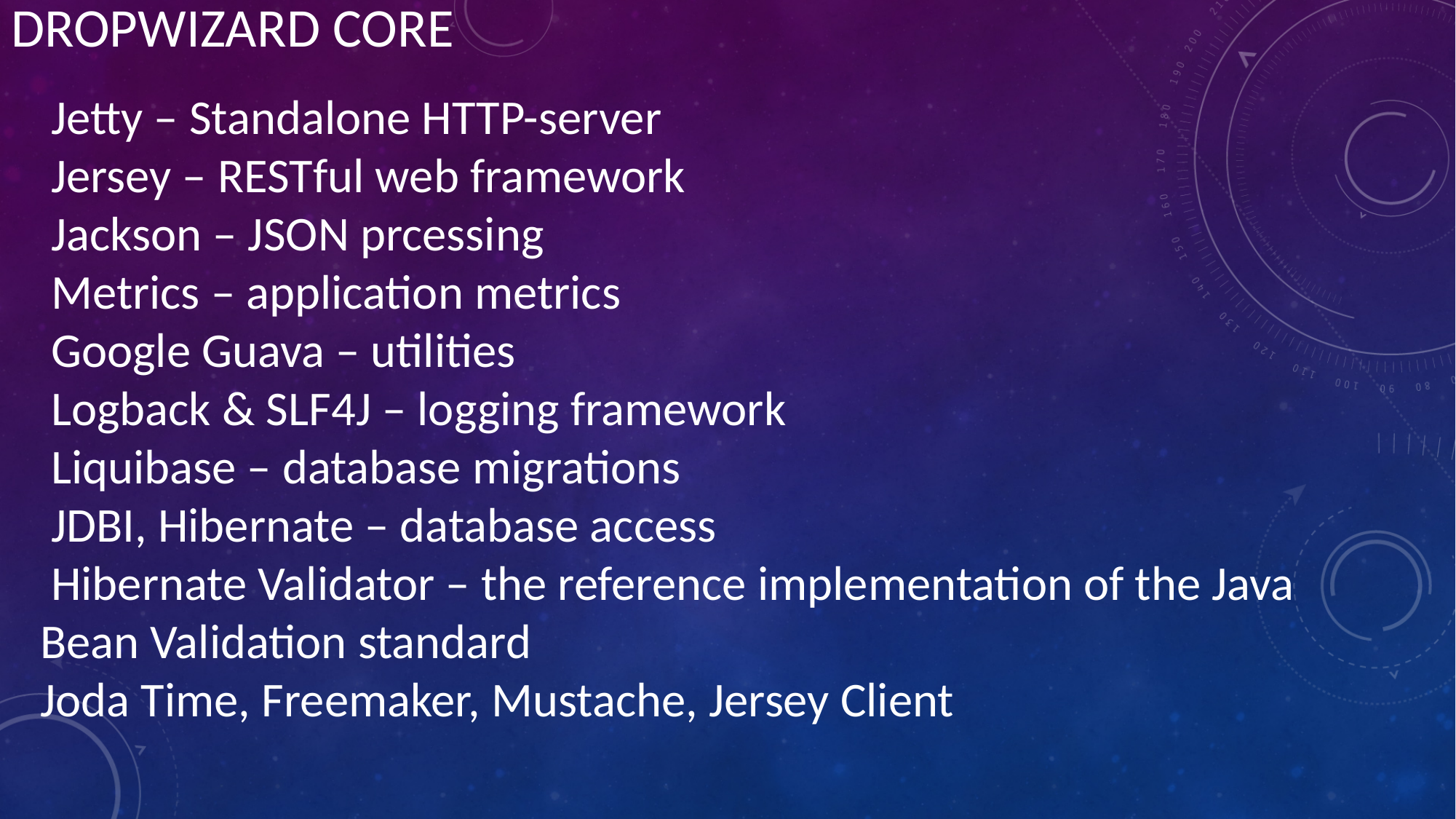

# Dropwizard Core
 Jetty – Standalone HTTP-server
 Jersey – RESTful web framework
 Jackson – JSON prcessing
 Metrics – application metrics
 Google Guava – utilities
 Logback & SLF4J – logging framework
 Liquibase – database migrations
 JDBI, Hibernate – database access
 Hibernate Validator – the reference implementation of the Java Bean Validation standard
Joda Time, Freemaker, Mustache, Jersey Client